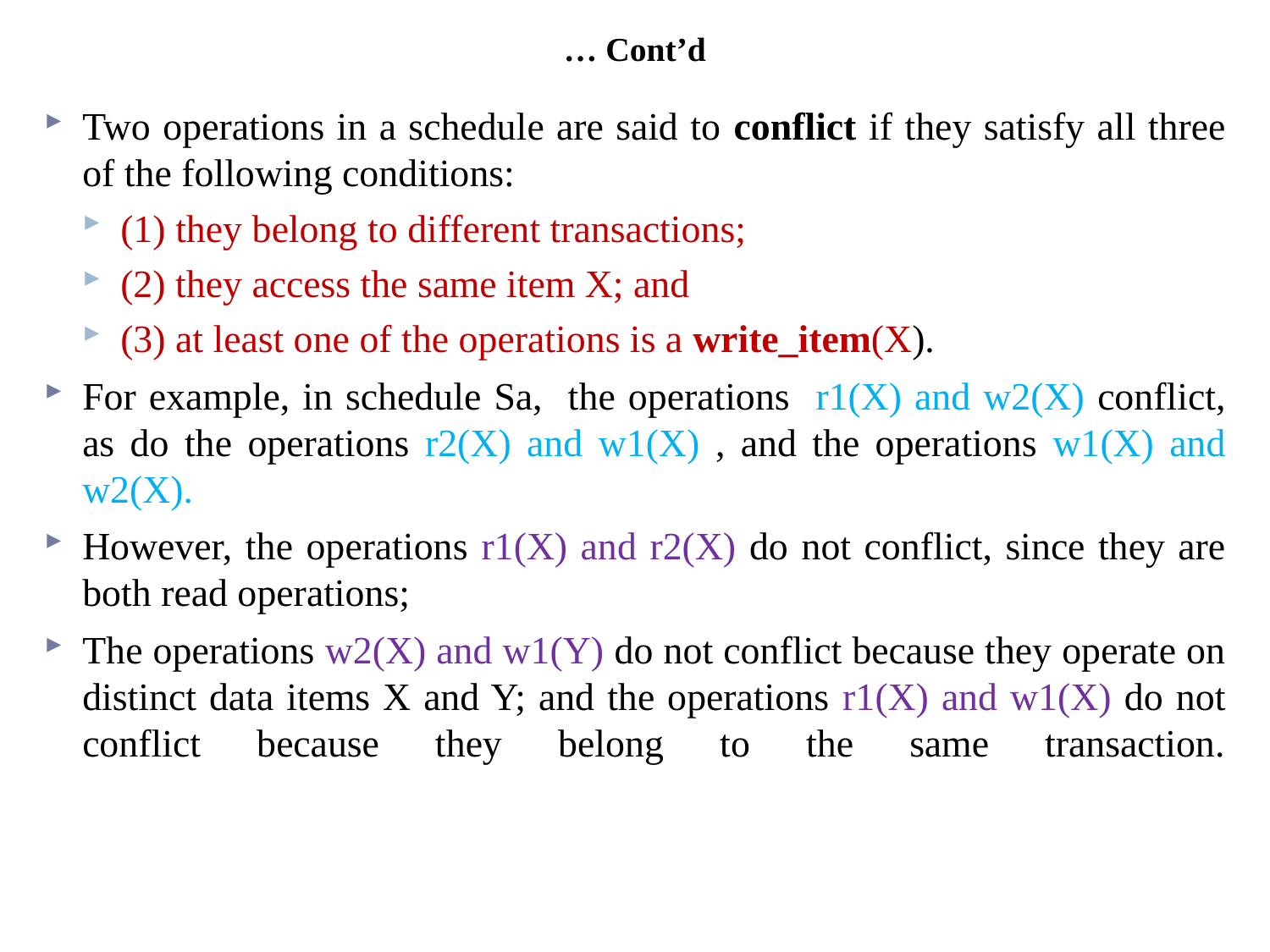

# … Cont’d
Two operations in a schedule are said to conflict if they satisfy all three of the following conditions:
(1) they belong to different transactions;
(2) they access the same item X; and
(3) at least one of the operations is a write_item(X).
For example, in schedule Sa,  the operations  r1(X) and w2(X) conflict, as do the operations r2(X) and w1(X) , and the operations w1(X) and w2(X).
However, the operations r1(X) and r2(X) do not conflict, since they are both read operations;
The operations w2(X) and w1(Y) do not conflict because they operate on distinct data items X and Y; and the operations r1(X) and w1(X) do not conflict because they belong to the same transaction.

32